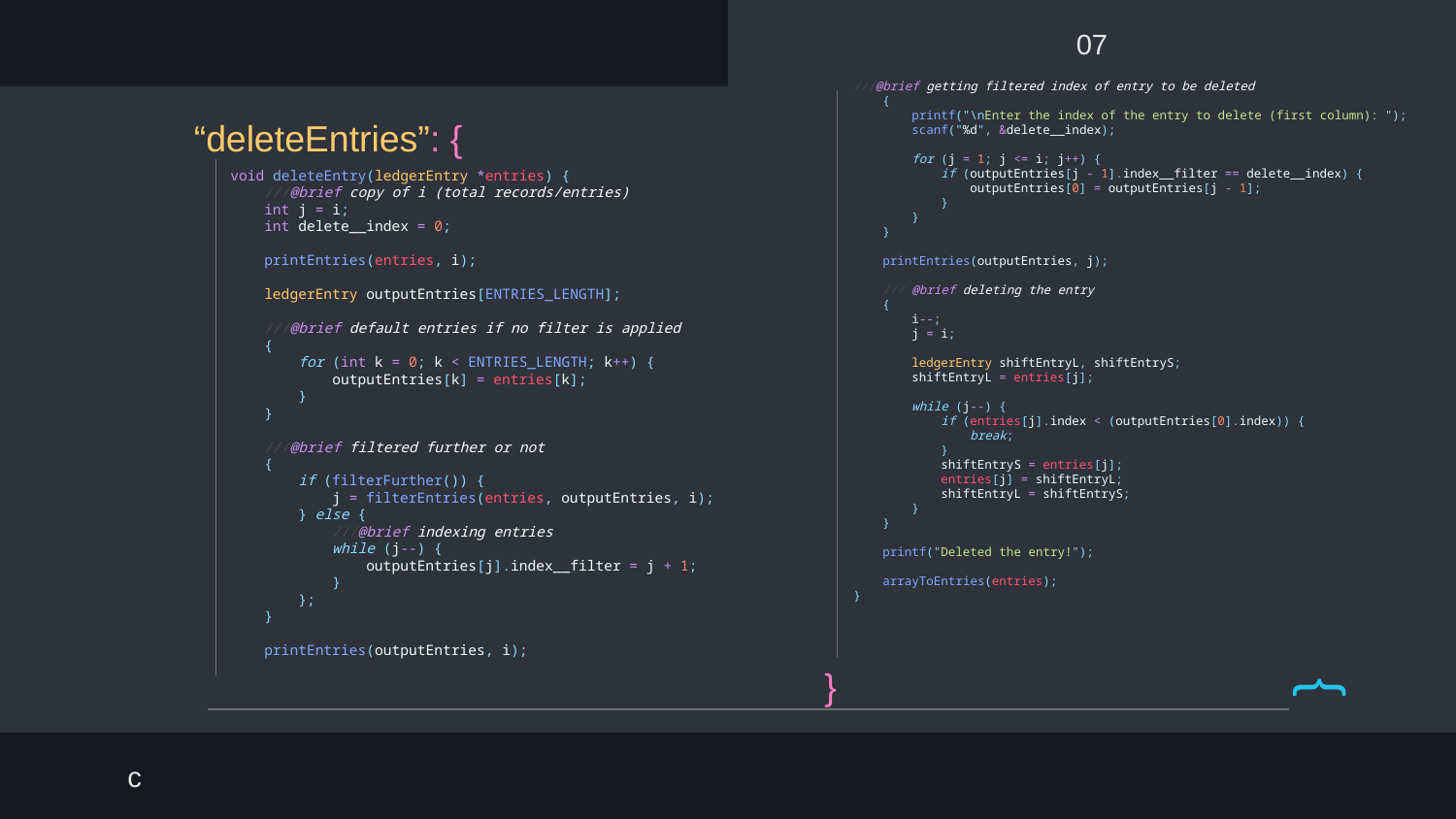

07
///@brief getting filtered index of entry to be deleted
    {
        printf("\nEnter the index of the entry to delete (first column): ");
        scanf("%d", &delete__index);
        for (j = 1; j <= i; j++) {
            if (outputEntries[j - 1].index__filter == delete__index) {
                outputEntries[0] = outputEntries[j - 1];
            }
        }
    }
    printEntries(outputEntries, j);
    /// @brief deleting the entry
    {
        i--;
        j = i;
        ledgerEntry shiftEntryL, shiftEntryS;
        shiftEntryL = entries[j];
        while (j--) {
            if (entries[j].index < (outputEntries[0].index)) {
                break;
            }
            shiftEntryS = entries[j];
            entries[j] = shiftEntryL;
            shiftEntryL = shiftEntryS;
        }
    }
    printf("Deleted the entry!");
    arrayToEntries(entries);
}

“deleteEntries”: {

void deleteEntry(ledgerEntry *entries) {
    ///@brief copy of i (total records/entries)
    int j = i;
    int delete__index = 0;
    printEntries(entries, i);
    ledgerEntry outputEntries[ENTRIES_LENGTH];
    ///@brief default entries if no filter is applied
    {
        for (int k = 0; k < ENTRIES_LENGTH; k++) {
            outputEntries[k] = entries[k];
        }
    }
    ///@brief filtered further or not
    {
        if (filterFurther()) {
            j = filterEntries(entries, outputEntries, i);
        } else {
            ///@brief indexing entries
            while (j--) {
                outputEntries[j].index__filter = j + 1;
            }
        };
    }
    printEntries(outputEntries, i);

 }
 }
c